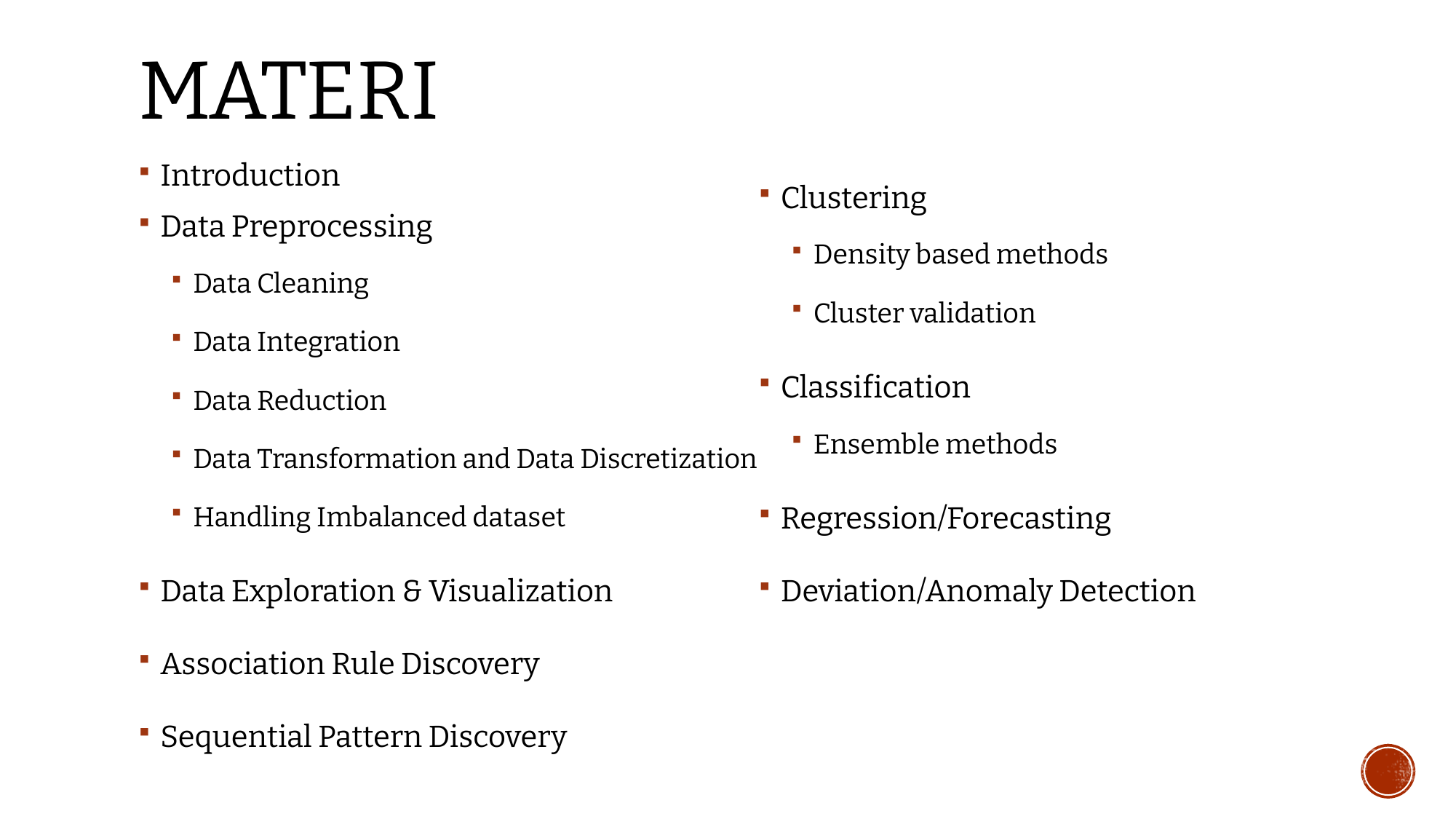

# Materi
Introduction
Data Preprocessing
Data Cleaning
Data Integration
Data Reduction
Data Transformation and Data Discretization
Handling Imbalanced dataset
Data Exploration & Visualization
Association Rule Discovery
Sequential Pattern Discovery

Clustering
Density based methods
Cluster validation
Classification
Ensemble methods
Regression/Forecasting
Deviation/Anomaly Detection